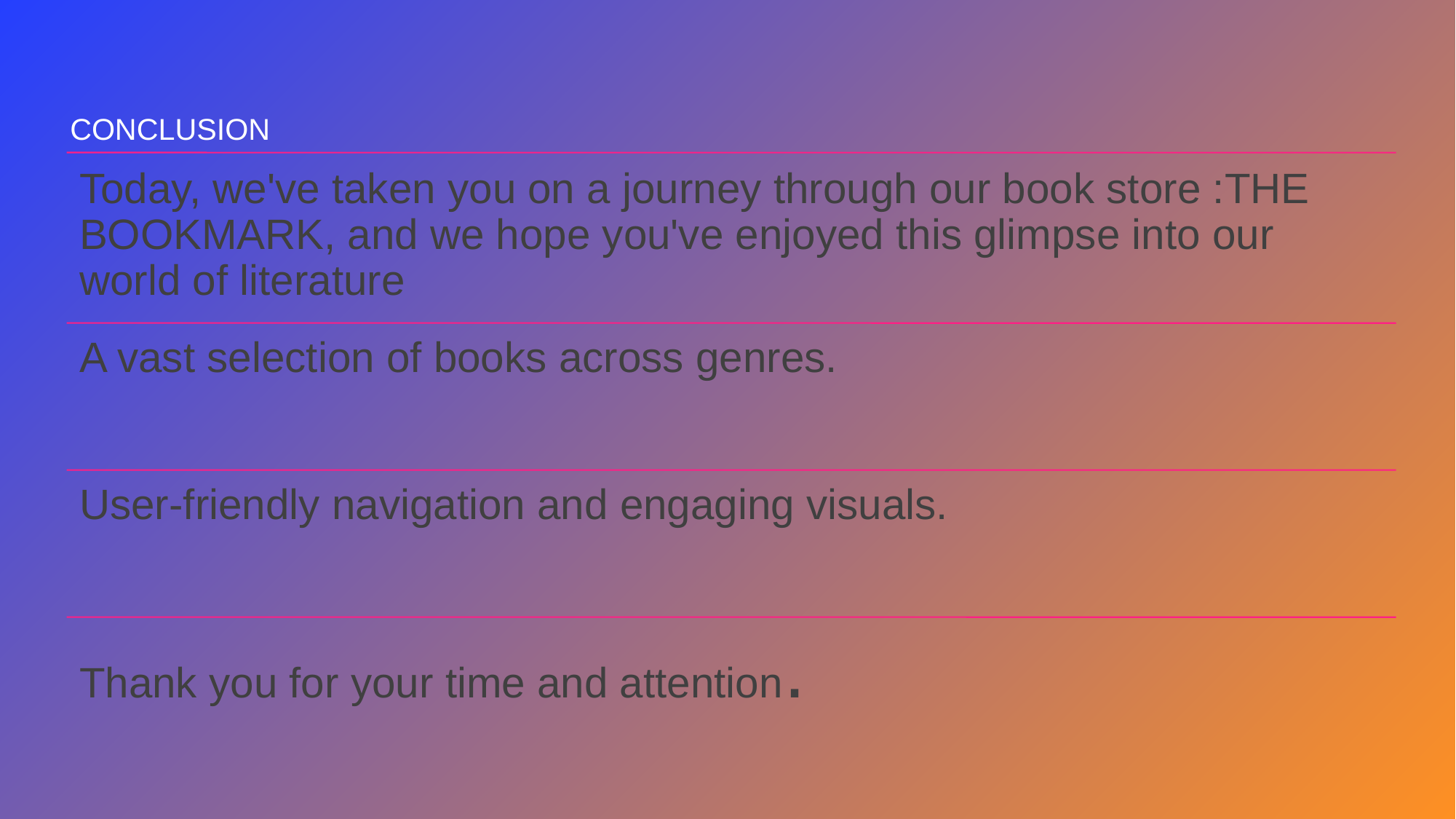

# Conclusion

Today, we've taken you on a journey through our book store :THE BOOKMARK, and we hope you've enjoyed this glimpse into our world of literature
A vast selection of books across genres.
User-friendly navigation and engaging visuals.
Thank you for your time and attention.